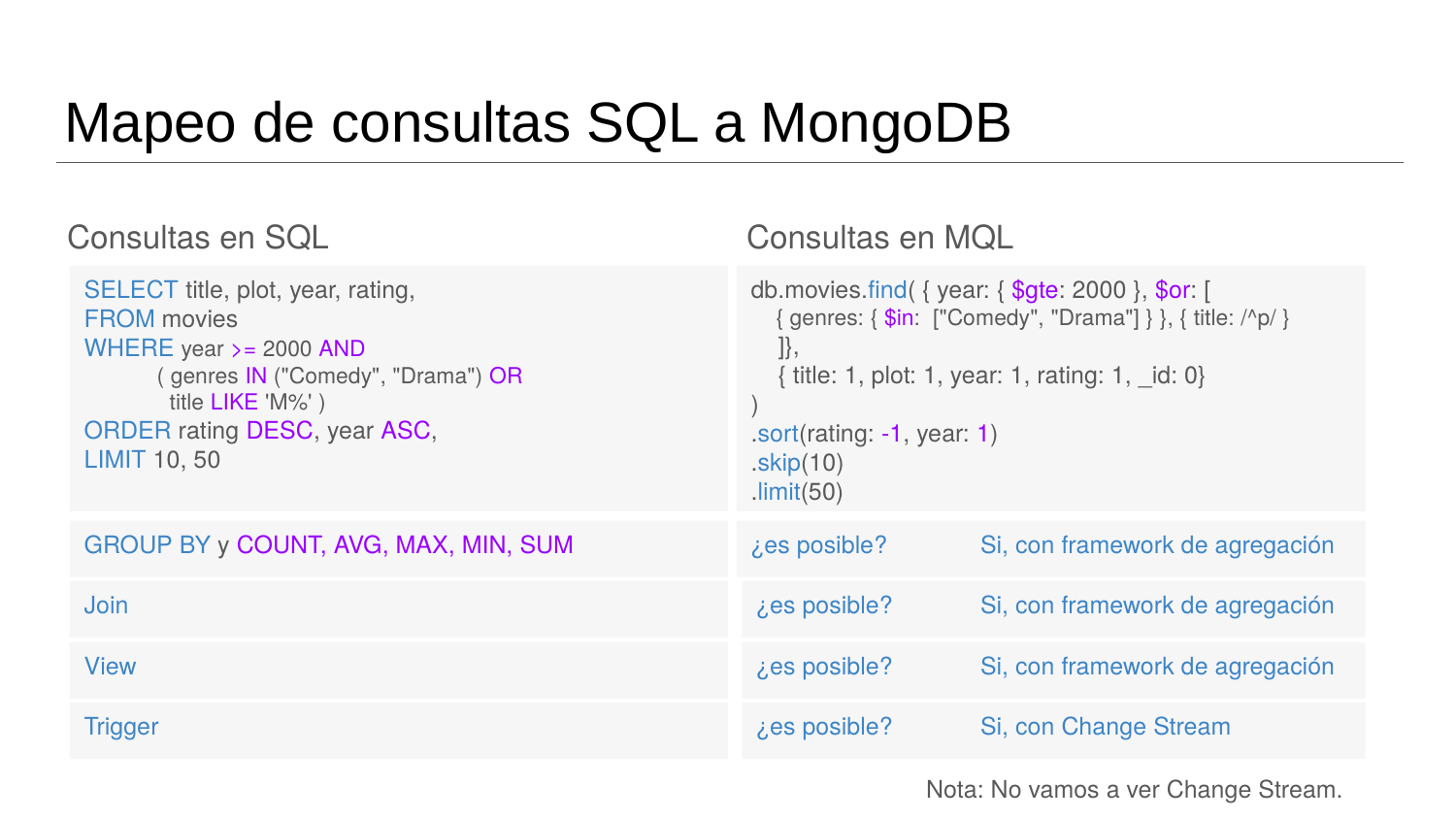

Mapeo de consultas SQL a MongoDB
Consultas en SQL
Consultas en MQL
SELECT title, plot, year, rating,
FROM movies
WHERE year >= 2000 AND
( genres IN ("Comedy", "Drama") OR
  title LIKE 'M%' )
ORDER rating DESC, year ASC,
LIMIT 10, 50
db.movies.find( { year: { $gte: 2000 }, $or: [
    { genres: { $in:  ["Comedy", "Drama"] } }, { title: /^p/ }
    ]},
    { title: 1, plot: 1, year: 1, rating: 1, _id: 0}
)
.sort(rating: -1, year: 1)
.skip(10)
.limit(50)

GROUP BY y COUNT, AVG, MAX, MIN, SUM
¿es posible?
Si, con framework de agregación
Join
¿es posible?
Si, con framework de agregación

View
¿es posible?
Si, con framework de agregación

Trigger
¿es posible?
Si, con Change Stream
Nota: No vamos a ver Change Stream.